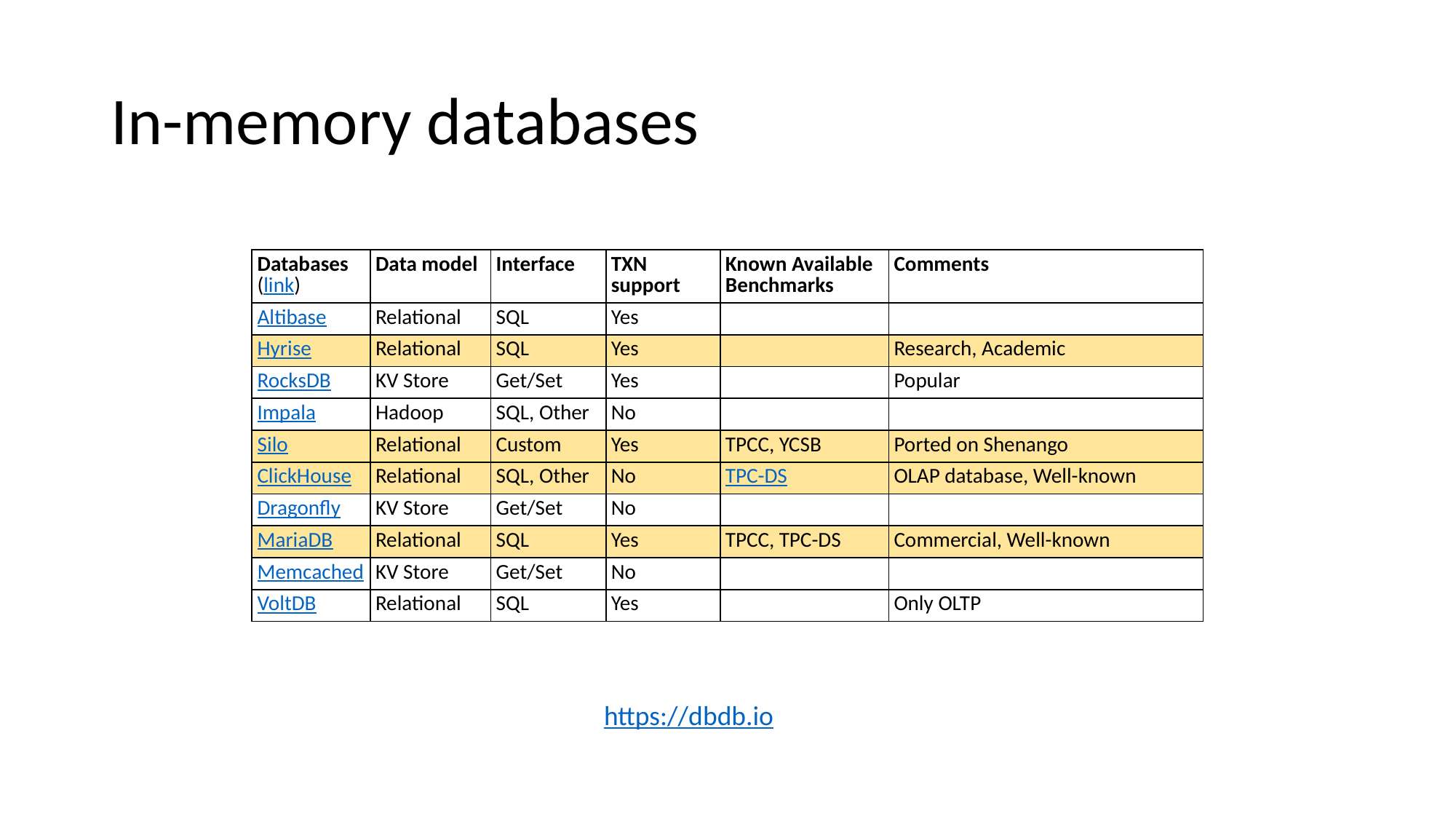

# In-memory databases

| Databases (link) | Data model | Interface | TXN support | Known Available Benchmarks | Comments |
| --- | --- | --- | --- | --- | --- |
| Altibase | Relational | SQL | Yes |  |  |
| Hyrise | Relational | SQL | Yes |  | Research, Academic |
| RocksDB | KV Store | Get/Set | Yes |  | Popular |
| Impala | Hadoop | SQL, Other | No |  |  |
| Silo | Relational | Custom | Yes | TPCC, YCSB | Ported on Shenango |
| ClickHouse | Relational | SQL, Other | No | TPC-DS | OLAP database, Well-known |
| Dragonfly | KV Store | Get/Set | No |  |  |
| MariaDB | Relational | SQL | Yes | TPCC, TPC-DS | Commercial, Well-known |
| Memcached | KV Store | Get/Set | No |  |  |
| VoltDB | Relational | SQL | Yes |  | Only OLTP |
https://dbdb.io